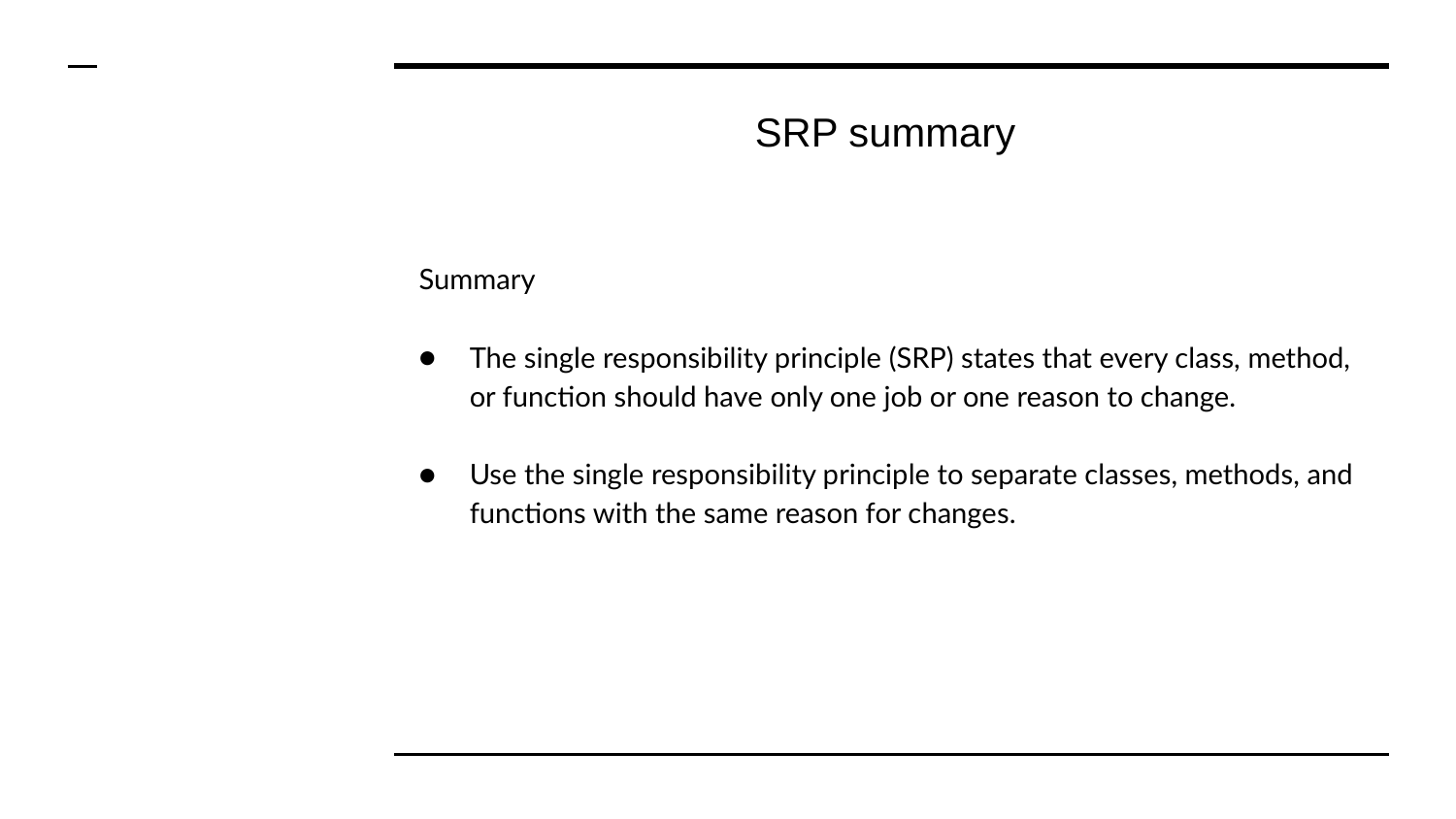

# SRP summary

Summary

The single responsibility principle (SRP) states that every class, method, or function should have only one job or one reason to change.

Use the single responsibility principle to separate classes, methods, and functions with the same reason for changes.